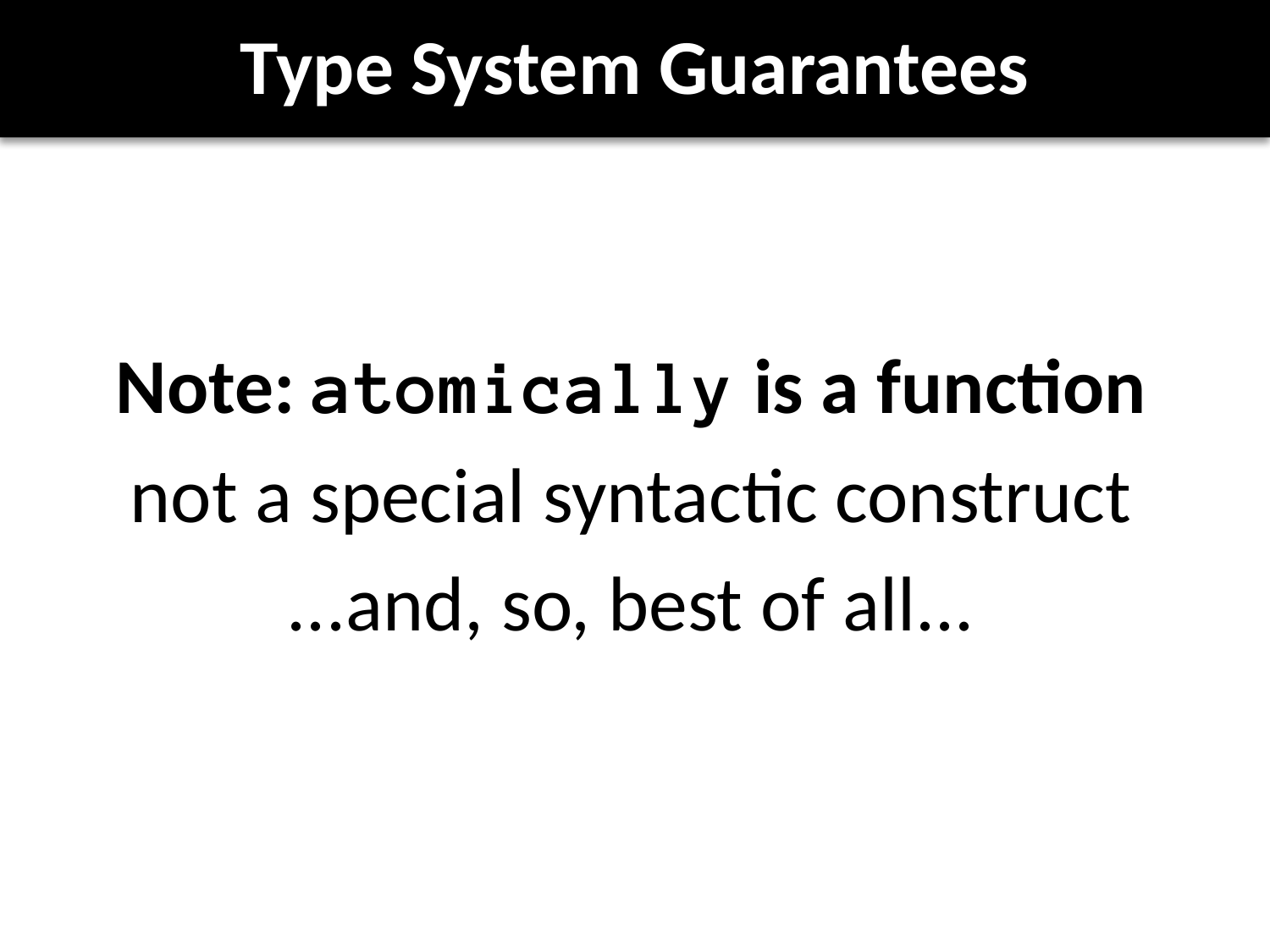

# Type System Guarantees
Note: atomically is a function
not a special syntactic construct
...and, so, best of all...